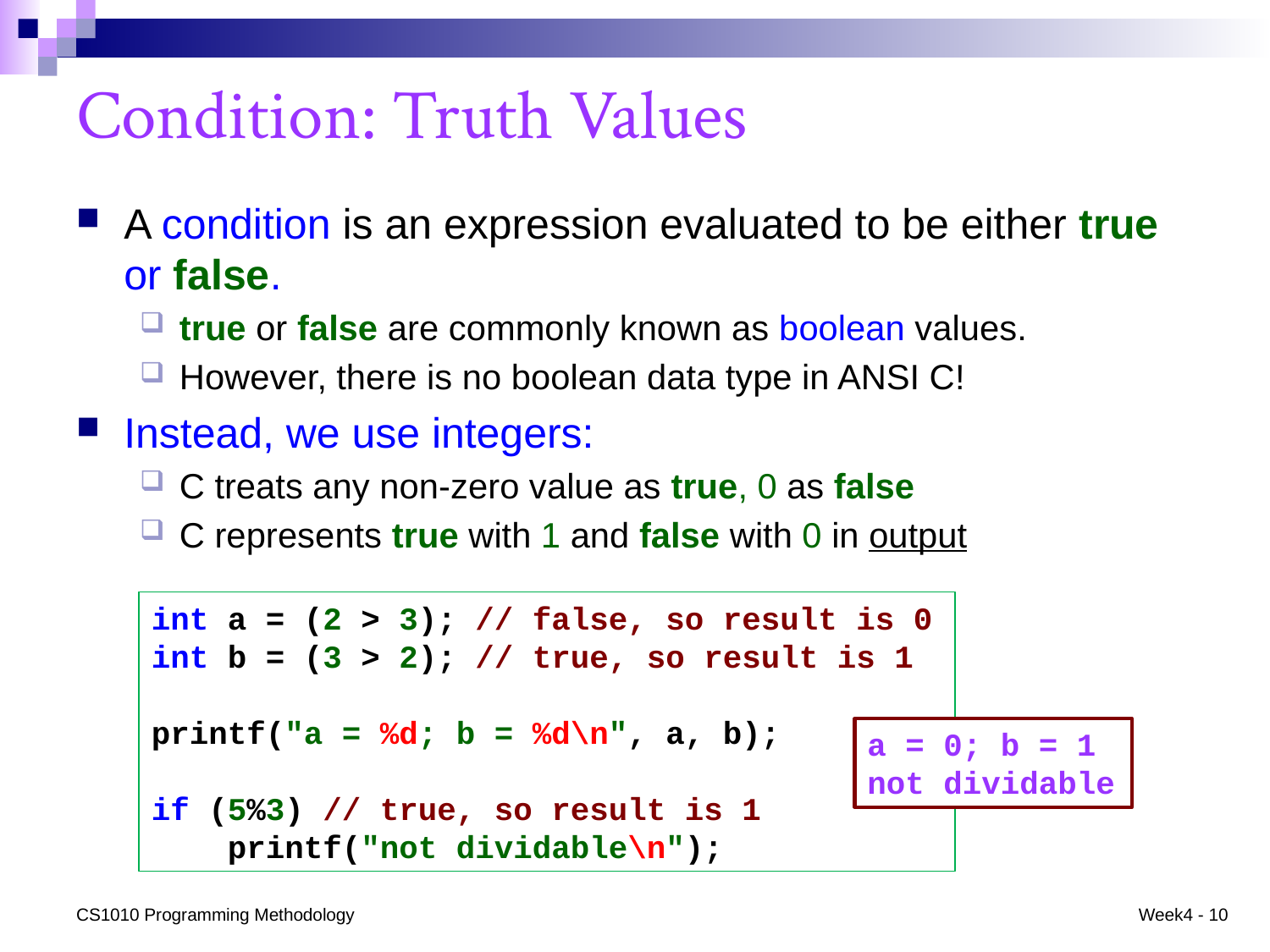

# Condition: Truth Values
A condition is an expression evaluated to be either true or false.
true or false are commonly known as boolean values.
However, there is no boolean data type in ANSI C!
Instead, we use integers:
C treats any non-zero value as true, 0 as false
C represents true with 1 and false with 0 in output
int a = (2 > 3); // false, so result is 0
int b = (3 > 2); // true, so result is 1

printf("a = %d; b = %d\n", a, b);

if (5%3) // true, so result is 1
    printf("not dividable\n");
a = 0; b = 1
not dividable
CS1010 Programming Methodology
Week4 - 10